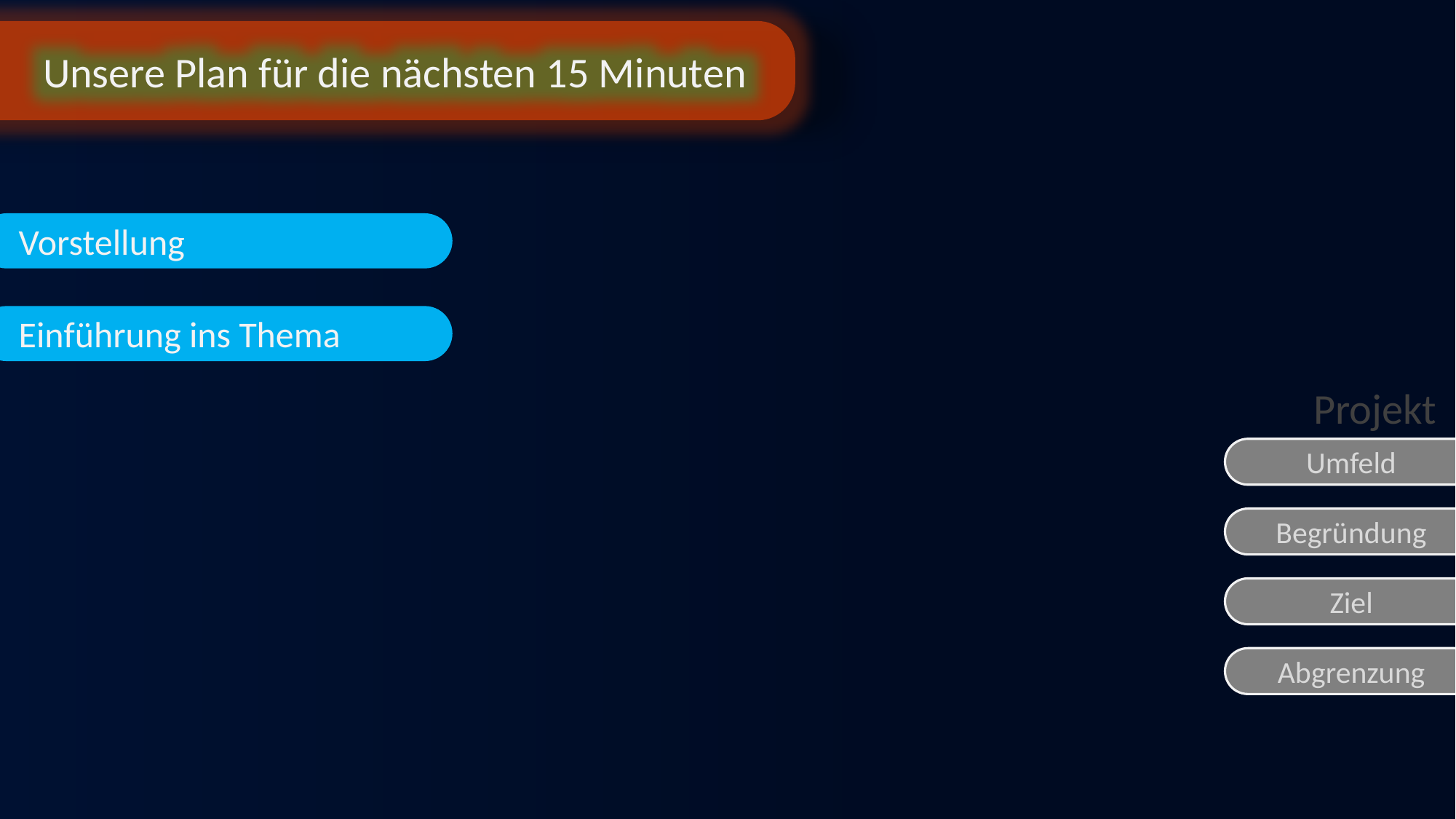

Unsere Plan für die nächsten 15 Minuten

Vorstellung

Einführung ins Thema
Projekt

Analyse
Umfeld

Entwurf
Begründung
Ziel

Implementierung
Abgrenzung

Fazit